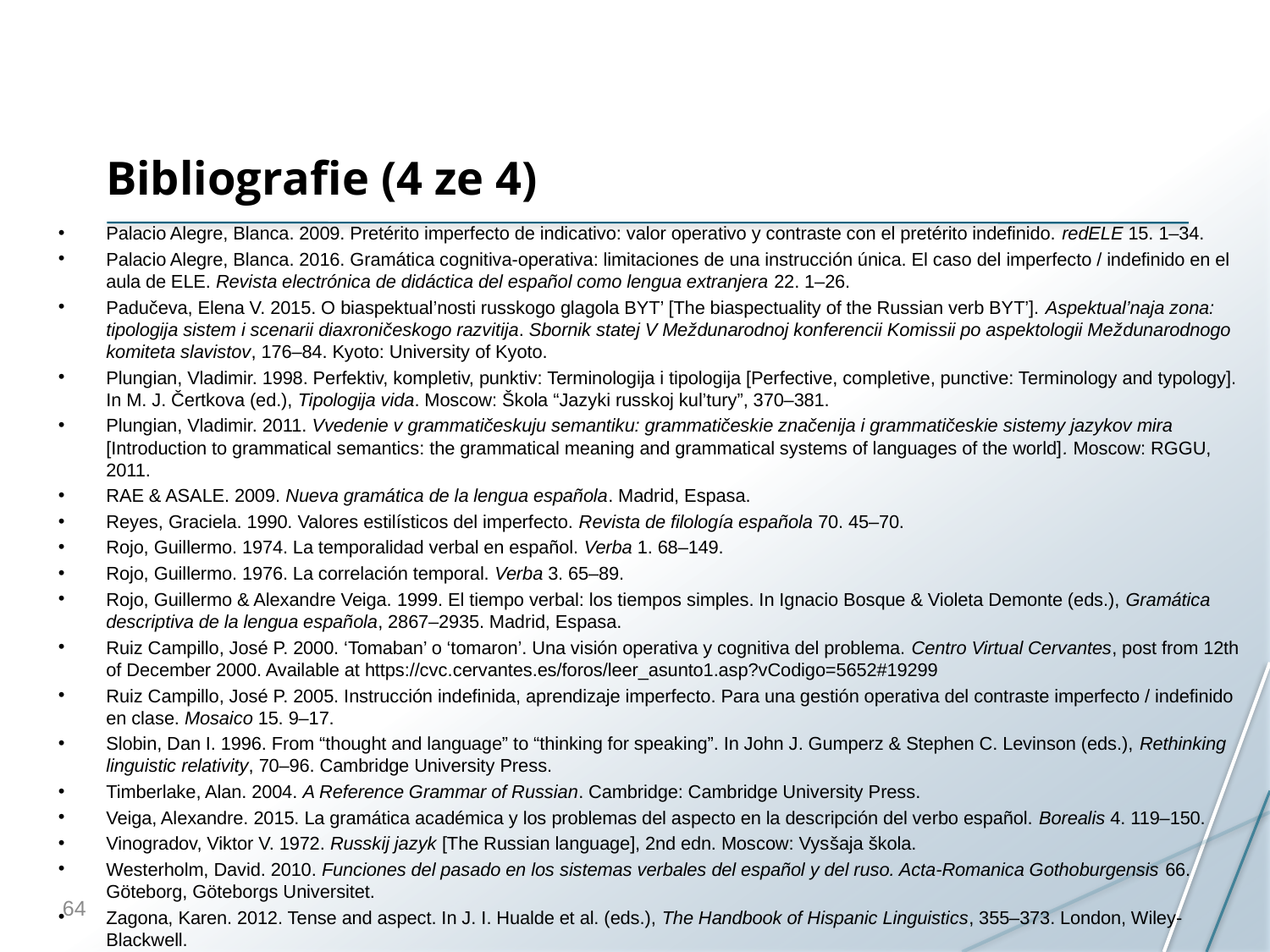

# Bibliografie (4 ze 4)
Palacio Alegre, Blanca. 2009. Pretérito imperfecto de indicativo: valor operativo y contraste con el pretérito indefinido. redELE 15. 1–34.
Palacio Alegre, Blanca. 2016. Gramática cognitiva-operativa: limitaciones de una instrucción única. El caso del imperfecto / indefinido en el aula de ELE. Revista electrónica de didáctica del español como lengua extranjera 22. 1–26.
Padučeva, Elena V. 2015. O biaspektual’nosti russkogo glagola BYT’ [The biaspectuality of the Russian verb BYT’]. Aspektual’naja zona: tipologija sistem i scenarii diaxroničeskogo razvitija. Sbornik statej V Meždunarodnoj konferencii Komissii po aspektologii Meždunarodnogo komiteta slavistov, 176–84. Kyoto: University of Kyoto.
Plungian, Vladimir. 1998. Perfektiv, kompletiv, punktiv: Terminologija i tipologija [Perfective, completive, punctive: Terminology and typology]. In M. J. Čertkova (ed.), Tipologija vida. Moscow: Škola “Jazyki russkoj kul’tury”, 370–381.
Plungian, Vladimir. 2011. Vvedenie v grammatičeskuju semantiku: grammatičeskie značenija i grammatičeskie sistemy jazykov mira [Introduction to grammatical semantics: the grammatical meaning and grammatical systems of languages of the world]. Moscow: RGGU, 2011.
RAE & ASALE. 2009. Nueva gramática de la lengua española. Madrid, Espasa.
Reyes, Graciela. 1990. Valores estilísticos del imperfecto. Revista de filología española 70. 45–70.
Rojo, Guillermo. 1974. La temporalidad verbal en español. Verba 1. 68–149.
Rojo, Guillermo. 1976. La correlación temporal. Verba 3. 65–89.
Rojo, Guillermo & Alexandre Veiga. 1999. El tiempo verbal: los tiempos simples. In Ignacio Bosque & Violeta Demonte (eds.), Gramática descriptiva de la lengua española, 2867–2935. Madrid, Espasa.
Ruiz Campillo, José P. 2000. ‘Tomaban’ o ‘tomaron’. Una visión operativa y cognitiva del problema. Centro Virtual Cervantes, post from 12th of December 2000. Available at https://cvc.cervantes.es/foros/leer_asunto1.asp?vCodigo=5652#19299
Ruiz Campillo, José P. 2005. Instrucción indefinida, aprendizaje imperfecto. Para una gestión operativa del contraste imperfecto / indefinido en clase. Mosaico 15. 9–17.
Slobin, Dan I. 1996. From “thought and language” to “thinking for speaking”. In John J. Gumperz & Stephen C. Levinson (eds.), Rethinking linguistic relativity, 70–96. Cambridge University Press.
Timberlake, Alan. 2004. A Reference Grammar of Russian. Cambridge: Cambridge University Press.
Veiga, Alexandre. 2015. La gramática académica y los problemas del aspecto en la descripción del verbo español. Borealis 4. 119–150.
Vinogradov, Viktor V. 1972. Russkij jazyk [The Russian language], 2nd edn. Moscow: Vysšaja škola.
Westerholm, David. 2010. Funciones del pasado en los sistemas verbales del español y del ruso. Acta-Romanica Gothoburgensis 66. Göteborg, Göteborgs Universitet.
Zagona, Karen. 2012. Tense and aspect. In J. I. Hualde et al. (eds.), The Handbook of Hispanic Linguistics, 355–373. London, Wiley-Blackwell.
Zaliznjak, Anna A. & Aleksei D. Šmelev. 2000. Vvedenie v russkuju aspektologiju [Introduction to Russian aspectology]. Moscow: Jazyki russkoj kul’tury.
64